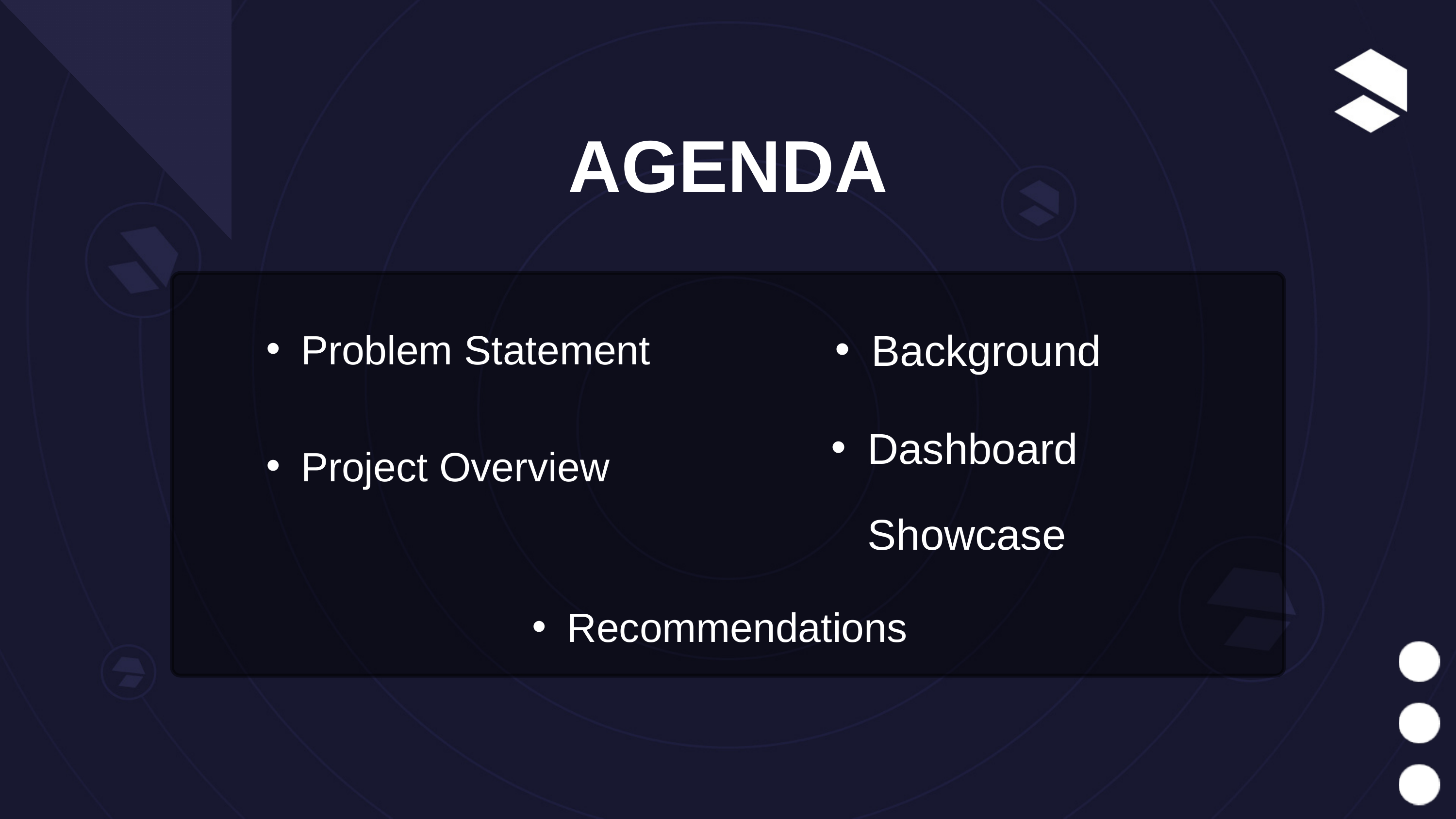

AGENDA

Background
Problem Statement
Dashboard Showcase
Project Overview
Recommendations